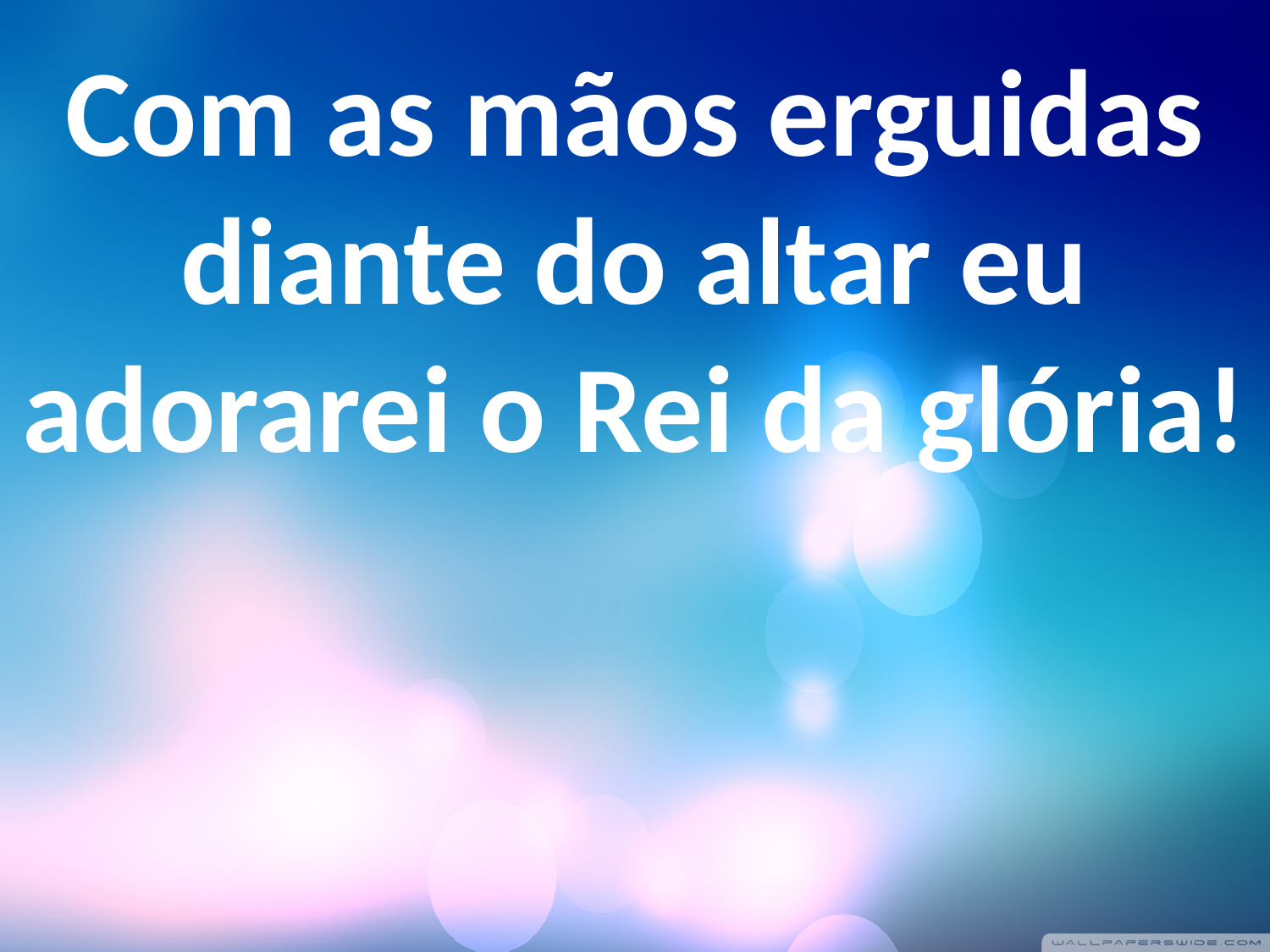

Com as mãos erguidas diante do altar eu adorarei o Rei da glória!